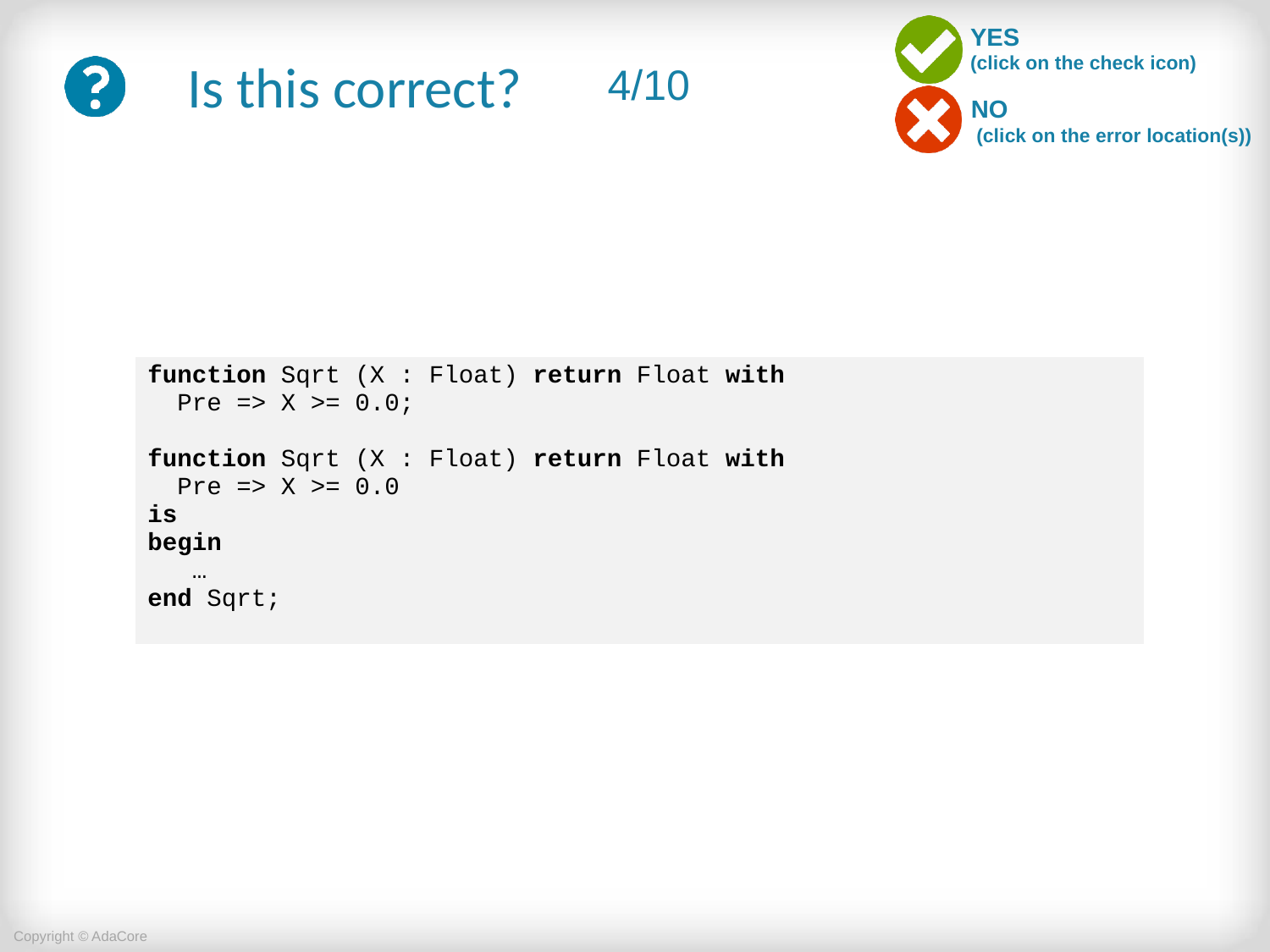

# 4/10
| function Sqrt (X : Float) return Float with Pre => X >= 0.0; function Sqrt (X : Float) return Float with Pre => X >= 0.0 is begin … end Sqrt; |
| --- |